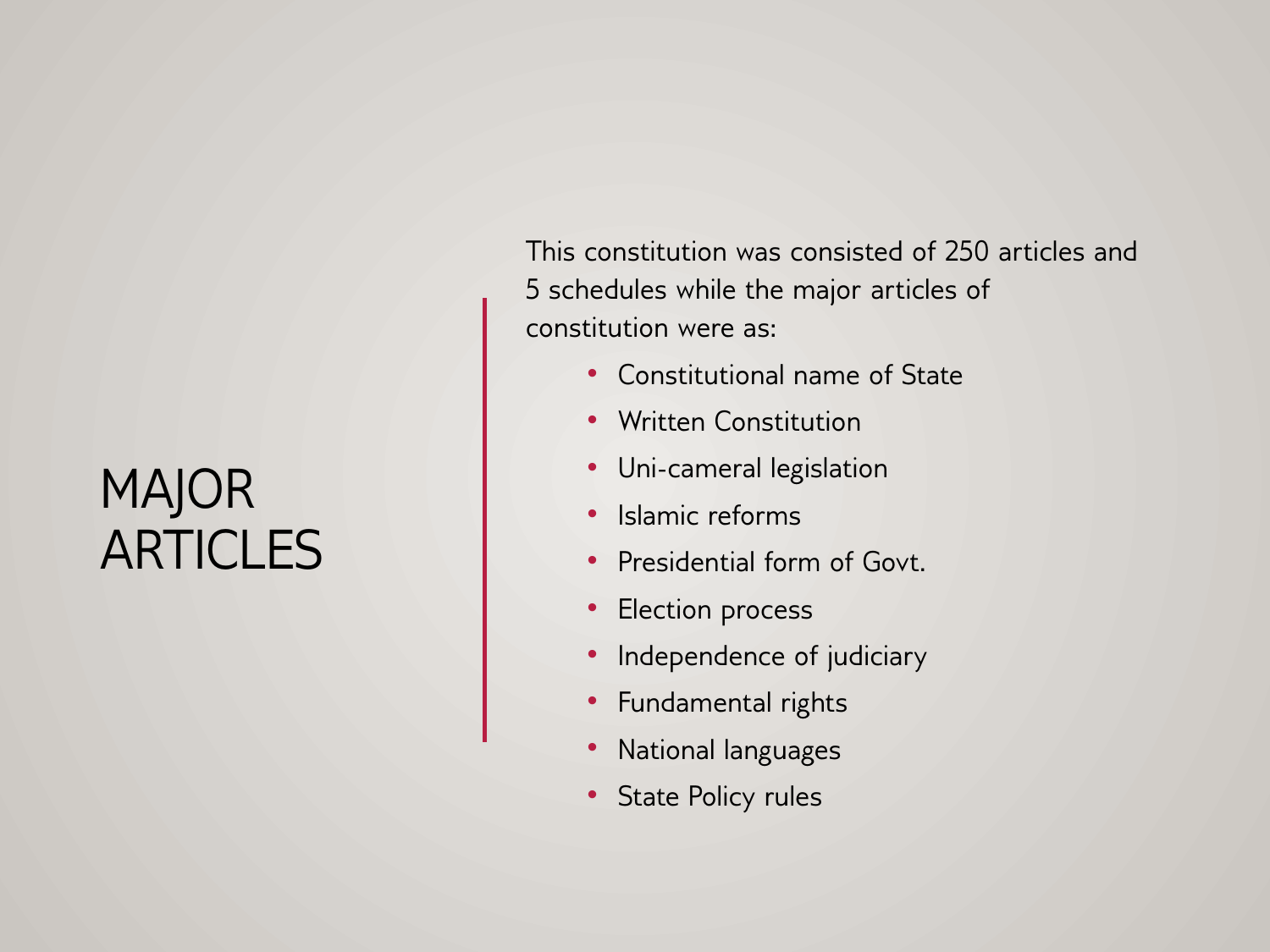

# Major Articles
This constitution was consisted of 250 articles and 5 schedules while the major articles of constitution were as:
Constitutional name of State
Written Constitution
Uni-cameral legislation
Islamic reforms
Presidential form of Govt.
Election process
Independence of judiciary
Fundamental rights
National languages
State Policy rules